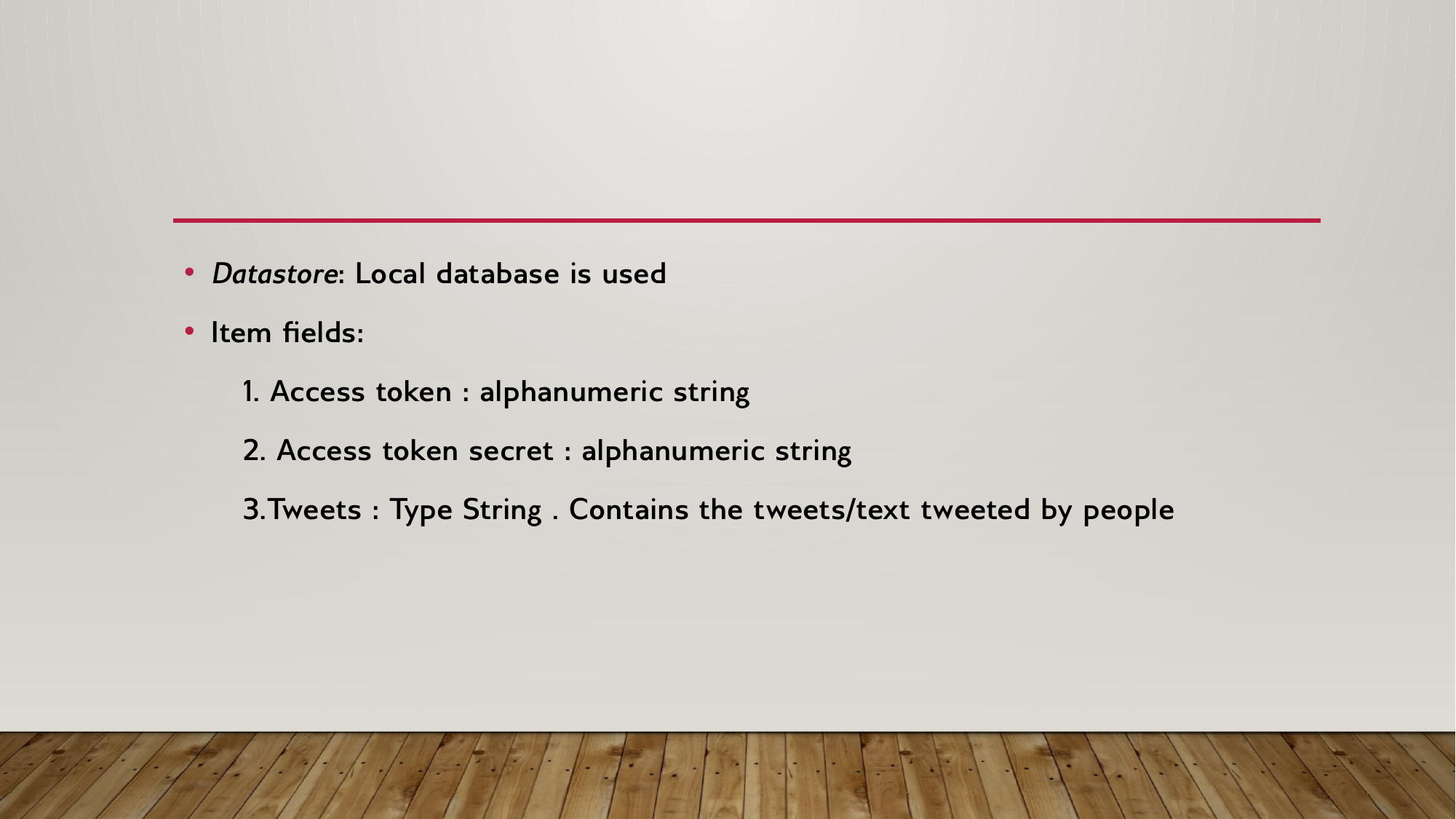

Datastore: Local database is used
Item fields:
      1. Access token : alphanumeric string
      2. Access token secret : alphanumeric string
      3.Tweets : Type String . Contains the tweets/text tweeted by people